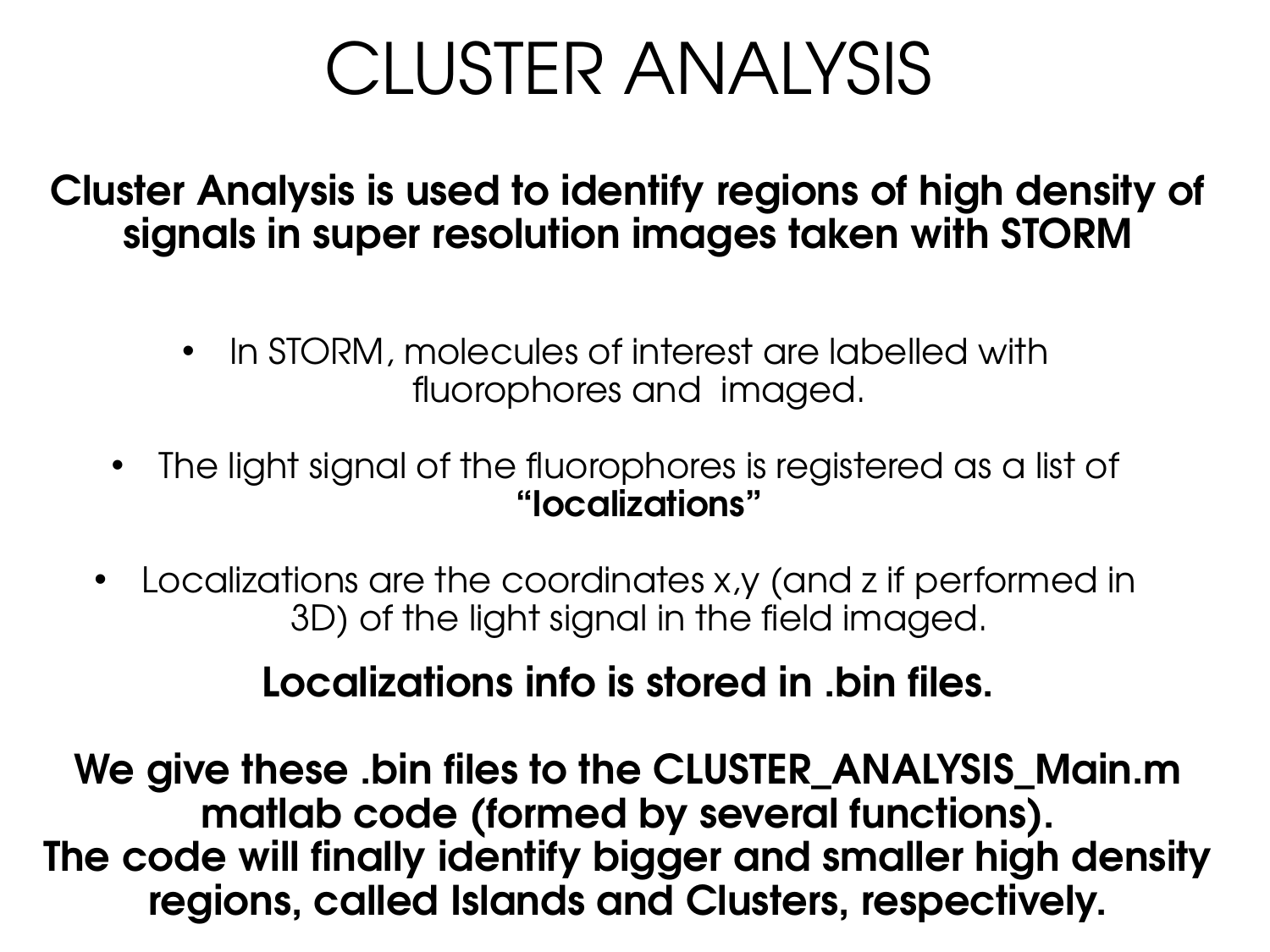

CLUSTER ANALYSIS
Cluster Analysis is used to identify regions of high density of signals in super resolution images taken with STORM
In STORM, molecules of interest are labelled with fluorophores and  imaged.

The light signal of the fluorophores is registered as a list of “localizations”

Localizations are the coordinates x,y (and z if performed in 3D) of the light signal in the field imaged.
Localizations info is stored in .bin files.

We give these .bin files to the CLUSTER_ANALYSIS_Main.m matlab code (formed by several functions).
The code will finally identify bigger and smaller high density regions, called Islands and Clusters, respectively.